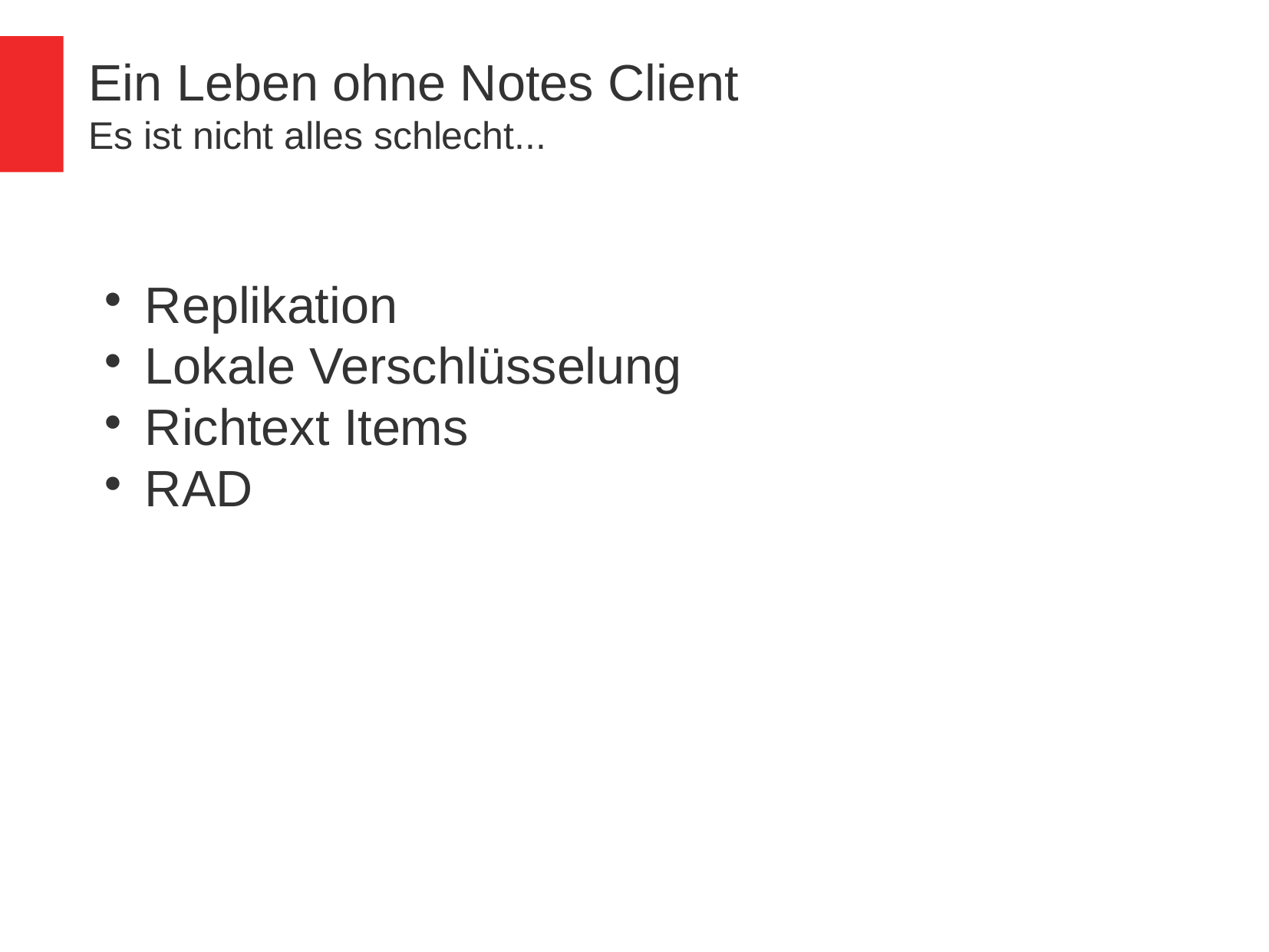

Ein Leben ohne Notes Client
Es ist nicht alles schlecht...
Replikation
Lokale Verschlüsselung
Richtext Items
RAD